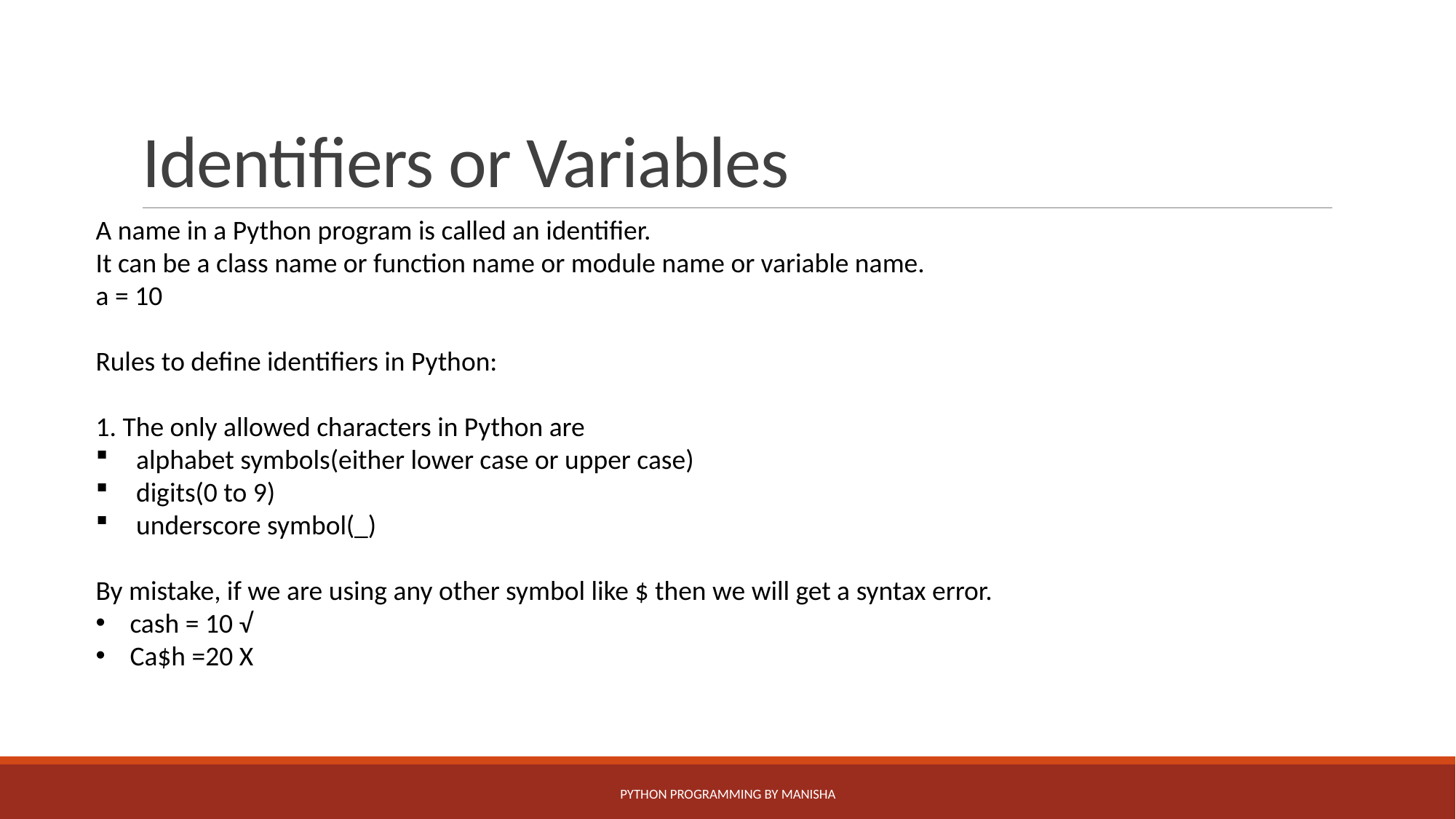

# Identifiers or Variables
A name in a Python program is called an identifier.
It can be a class name or function name or module name or variable name.
a = 10

Rules to define identifiers in Python:

1. The only allowed characters in Python are
 alphabet symbols(either lower case or upper case)
 digits(0 to 9)
 underscore symbol(_)

By mistake, if we are using any other symbol like $ then we will get a syntax error.
cash = 10 √
Ca$h =20 X

Python Programming by Manisha